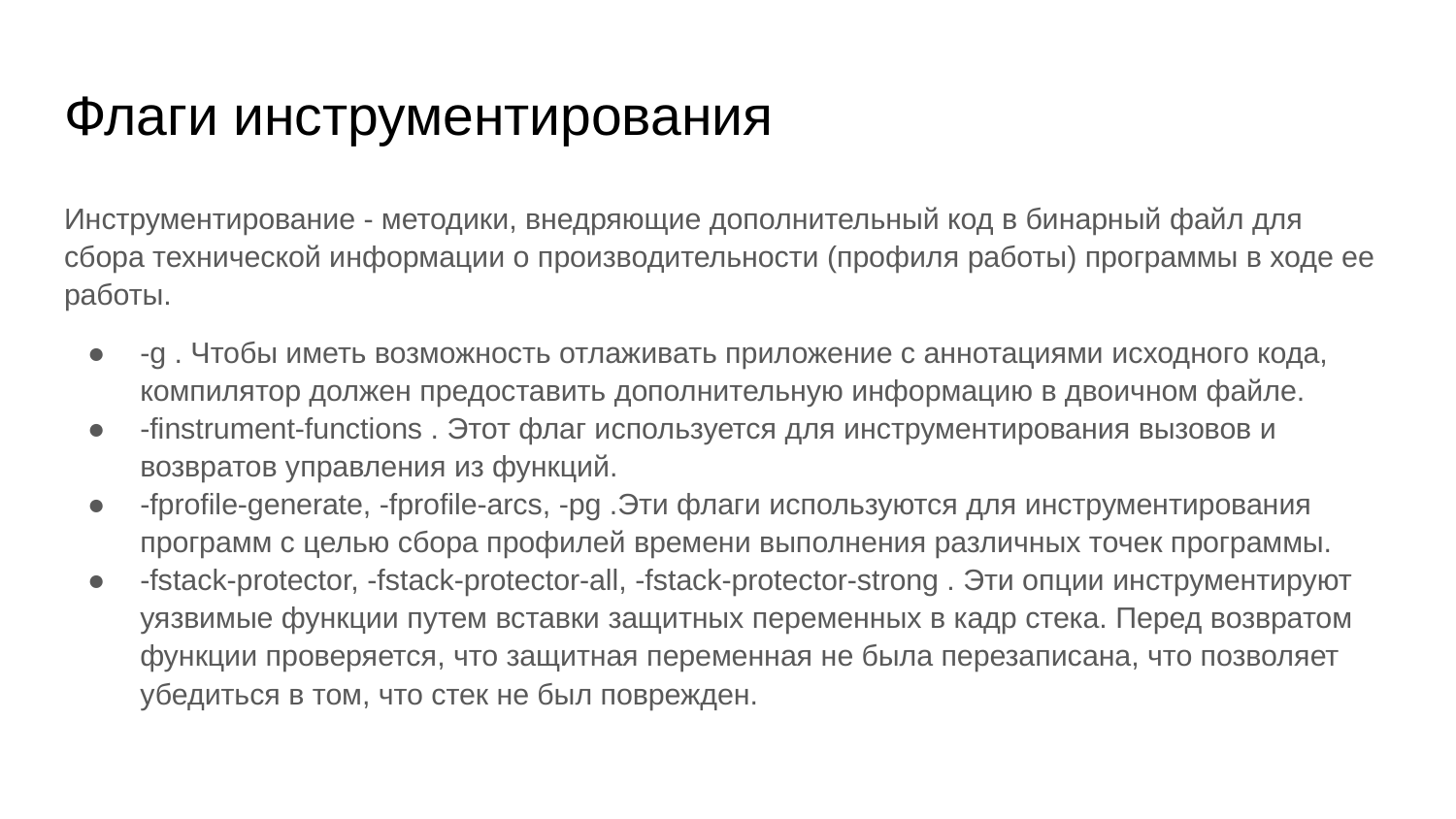

# Флаги инструментирования
Инструментирование - методики, внедряющие дополнительный код в бинарный файл для сбора технической информации о производительности (профиля работы) программы в ходе ее работы.
-g . Чтобы иметь возможность отлаживать приложение с аннотациями исходного кода, компилятор должен предоставить дополнительную информацию в двоичном файле.
-finstrument-functions . Этот флаг используется для инструментирования вызовов и возвратов управления из функций.
-fprofile-generate, -fprofile-arcs, -pg .Эти флаги используются для инструментирования программ с целью сбора профилей времени выполнения различных точек программы.
-fstack-protector, -fstack-protector-all, -fstack-protector-strong . Эти опции инструментируют уязвимые функции путем вставки защитных переменных в кадр стека. Перед возвратом функции проверяется, что защитная переменная не была перезаписана, что позволяет убедиться в том, что стек не был поврежден.